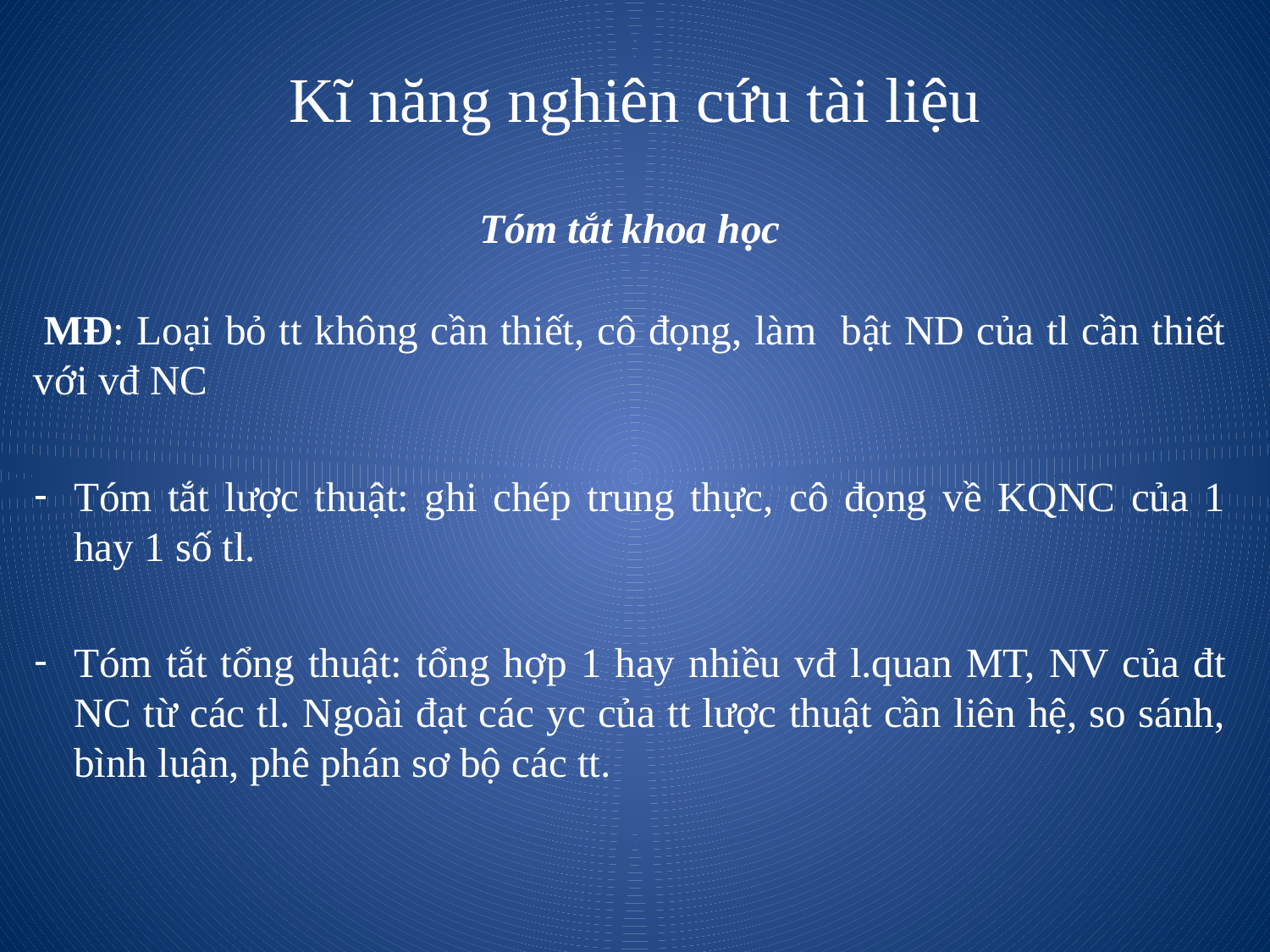

# Kĩ năng nghiên cứu tài liệu

Tóm tắt khoa học

 MĐ: Loại bỏ tt không cần thiết, cô đọng, làm  bật ND của tl cần thiết với vđ NC

Tóm tắt lược thuật: ghi chép trung thực, cô đọng về KQNC của 1 hay 1 số tl.

Tóm tắt tổng thuật: tổng hợp 1 hay nhiều vđ l.quan MT, NV của đt NC từ các tl. Ngoài đạt các yc của tt lược thuật cần liên hệ, so sánh, bình luận, phê phán sơ bộ các tt.